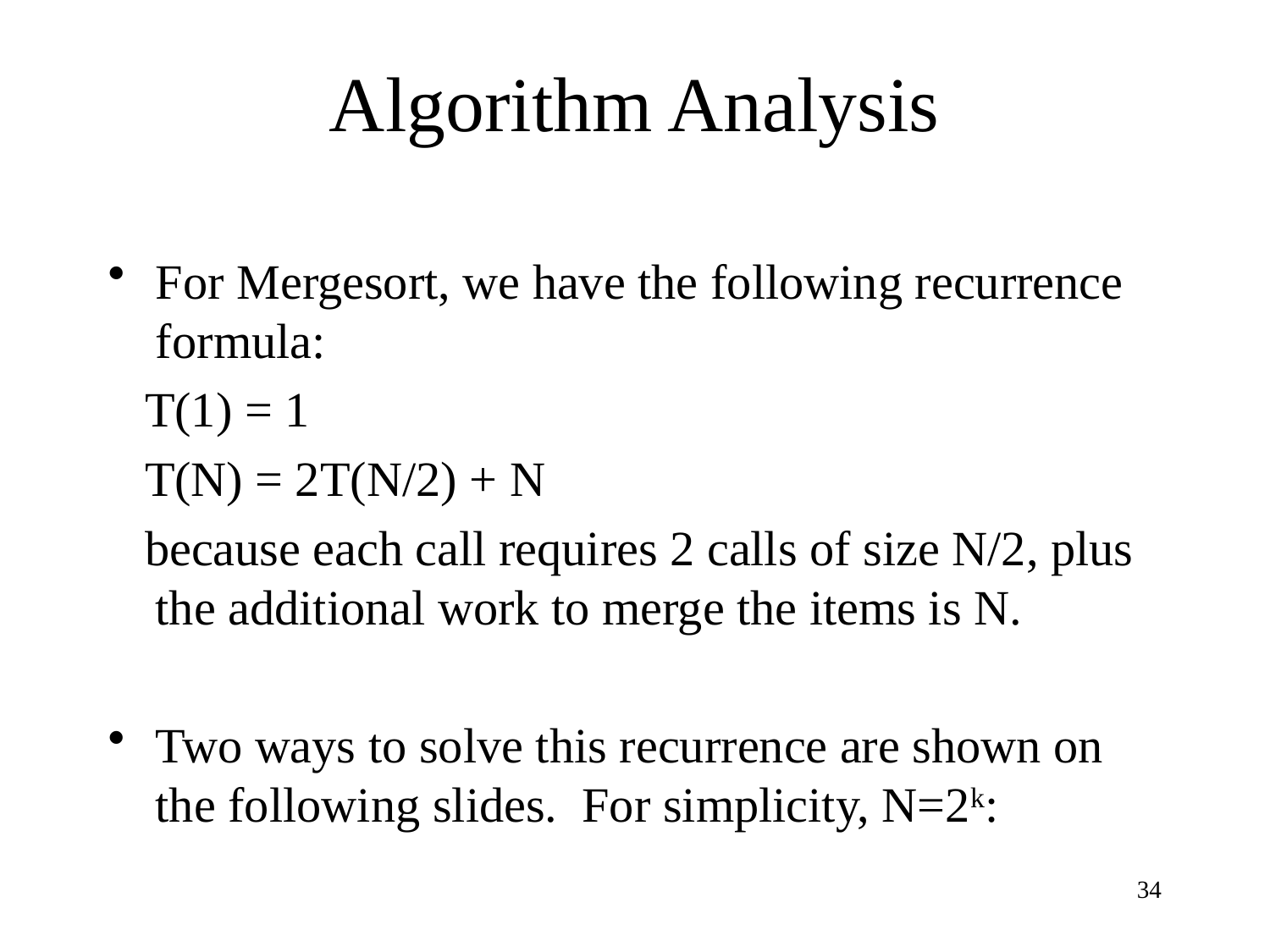

# Algorithm Analysis
For Mergesort, we have the following recurrence formula:
   T(1) = 1
   T(N) = 2T(N/2) + N
   because each call requires 2 calls of size N/2, plus the additional work to merge the items is N.

Two ways to solve this recurrence are shown on the following slides.  For simplicity, N=2k:
34